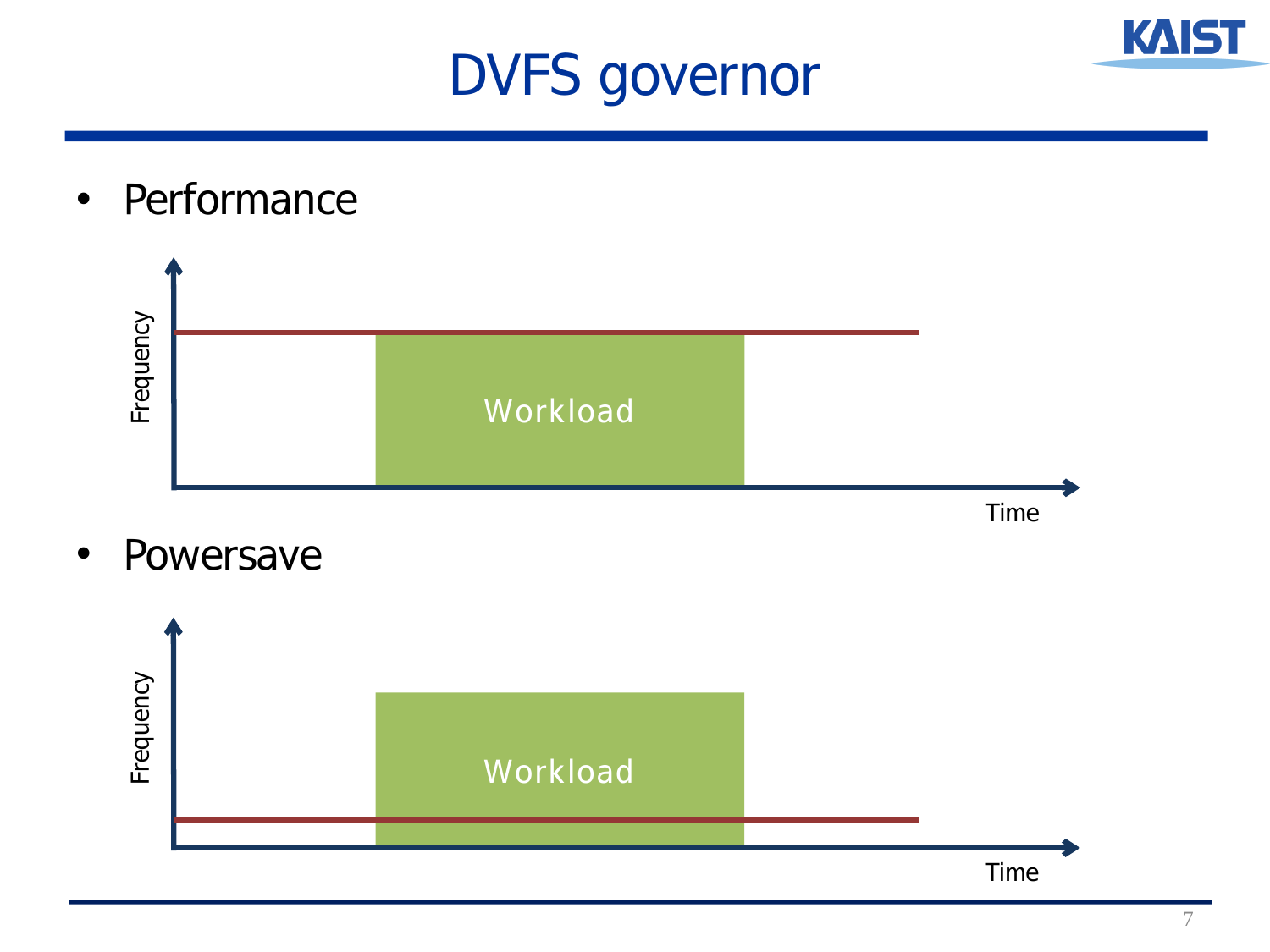

# DVFS governor
Performance

Powersave
Frequency
Time
Workload
Frequency
Time
Workload
7